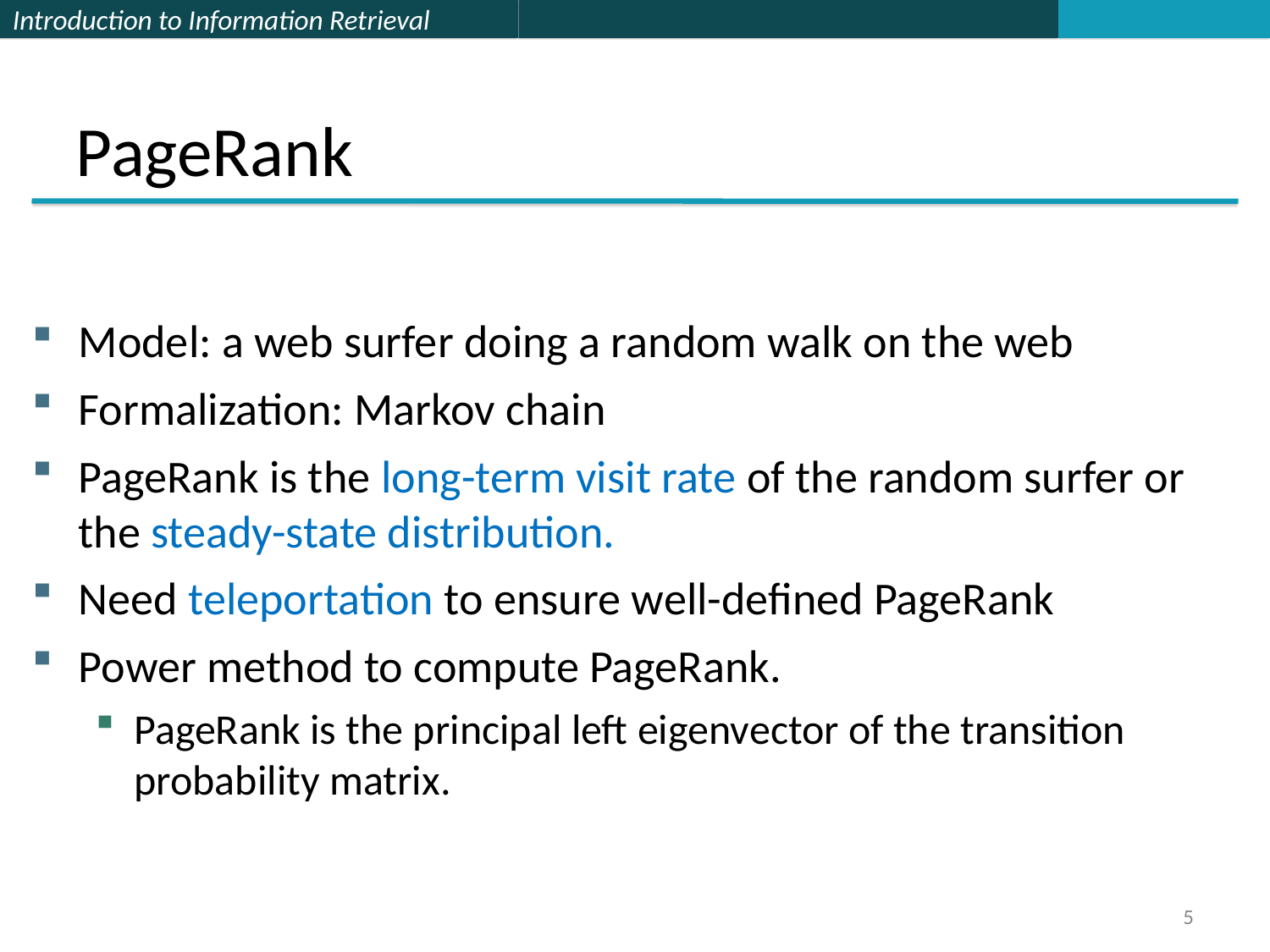

PageRank
Model: a web surfer doing a random walk on the web
Formalization: Markov chain
PageRank is the long-term visit rate of the random surfer or the steady-state distribution.
Need teleportation to ensure well-defined PageRank
Power method to compute PageRank.
PageRank is the principal left eigenvector of the transition probability matrix.
5